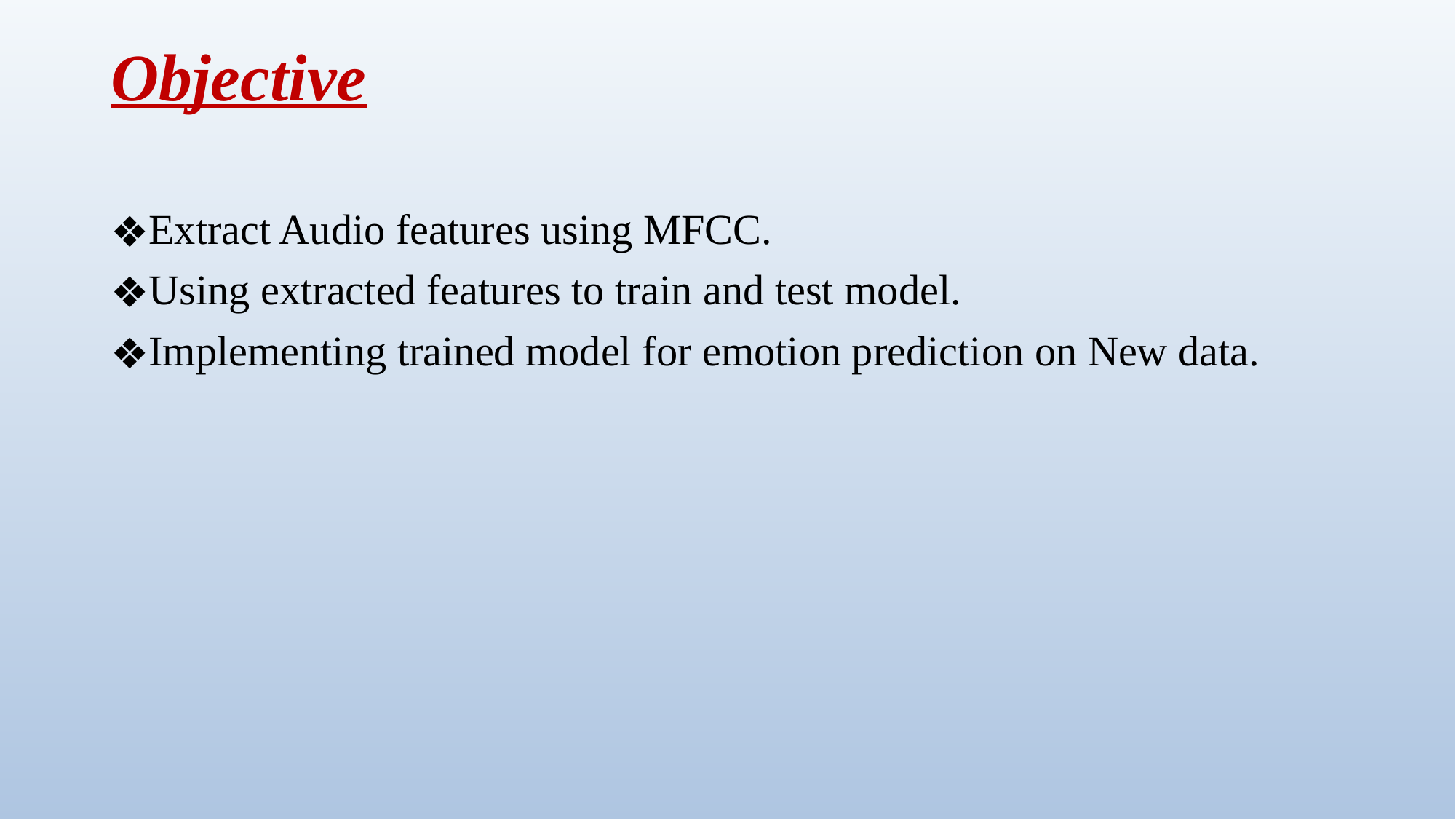

# Objective
Extract Audio features using MFCC.
Using extracted features to train and test model.
Implementing trained model for emotion prediction on New data.